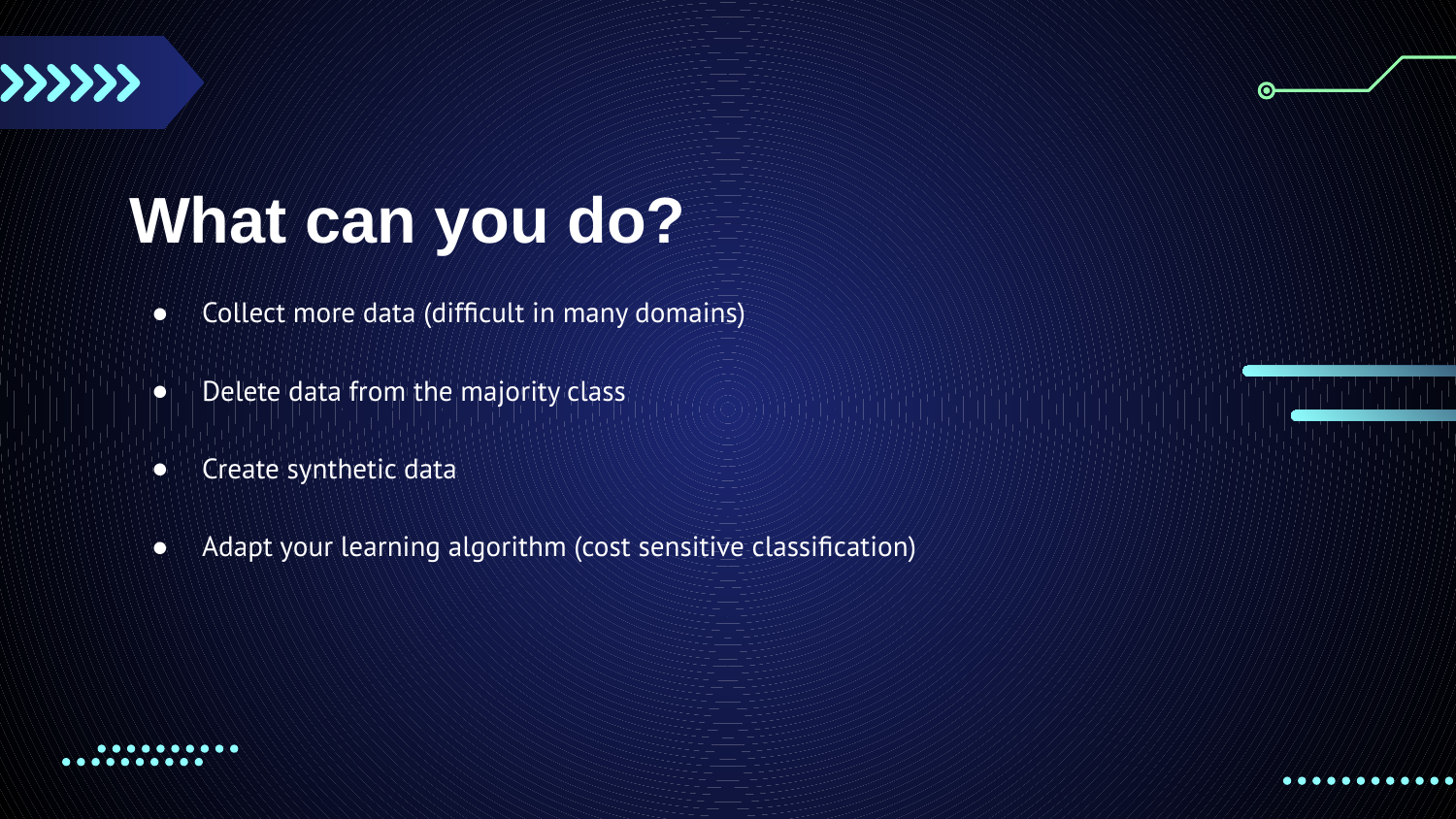

# What can you do?
Collect more data (difficult in many domains)

Delete data from the majority class

Create synthetic data

Adapt your learning algorithm (cost sensitive classification)